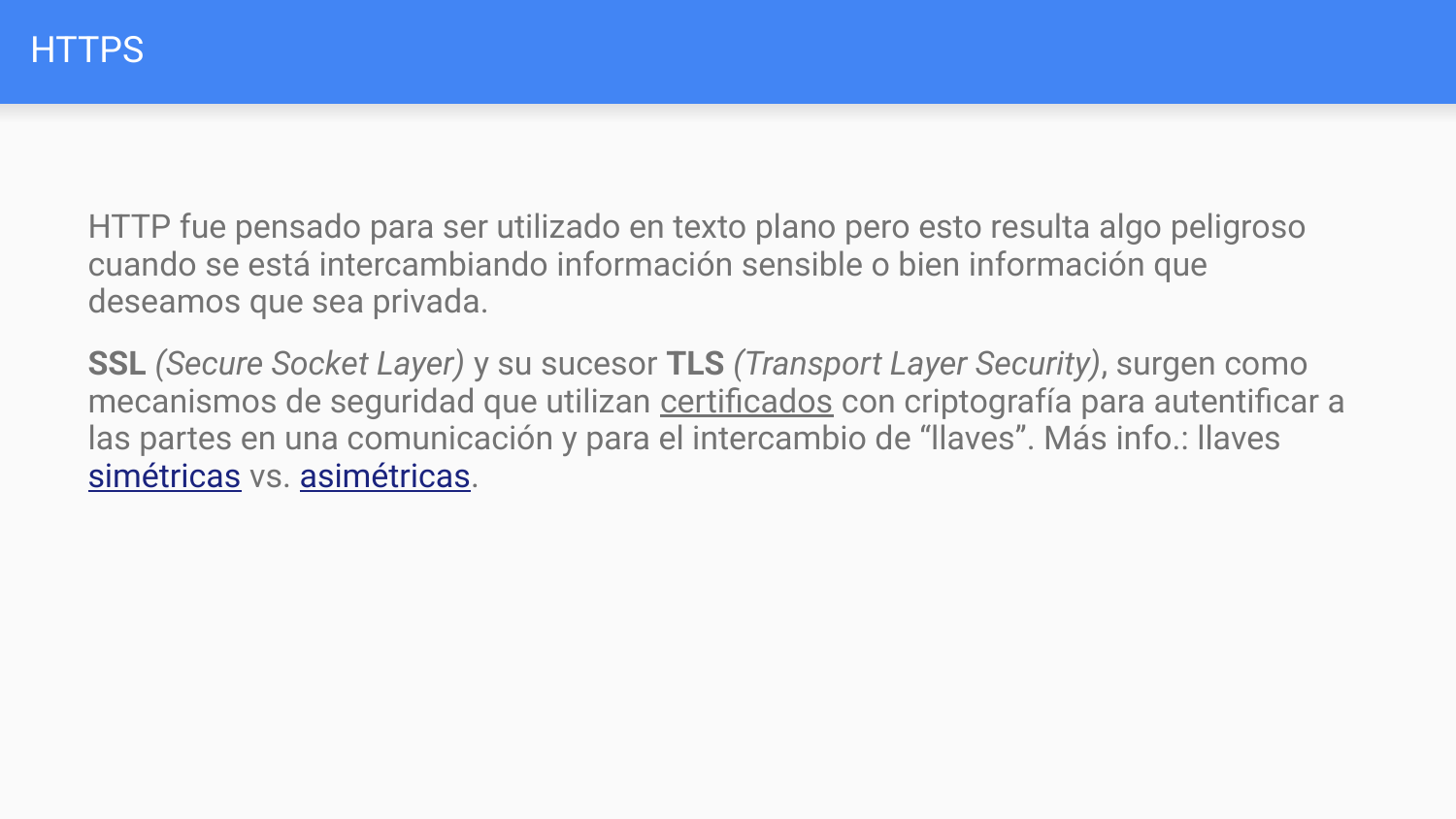

# HTTPS
HTTP fue pensado para ser utilizado en texto plano pero esto resulta algo peligroso cuando se está intercambiando información sensible o bien información que deseamos que sea privada.
SSL (Secure Socket Layer) y su sucesor TLS (Transport Layer Security), surgen como mecanismos de seguridad que utilizan certificados con criptografía para autentificar a las partes en una comunicación y para el intercambio de “llaves”. Más info.: llaves simétricas vs. asimétricas.